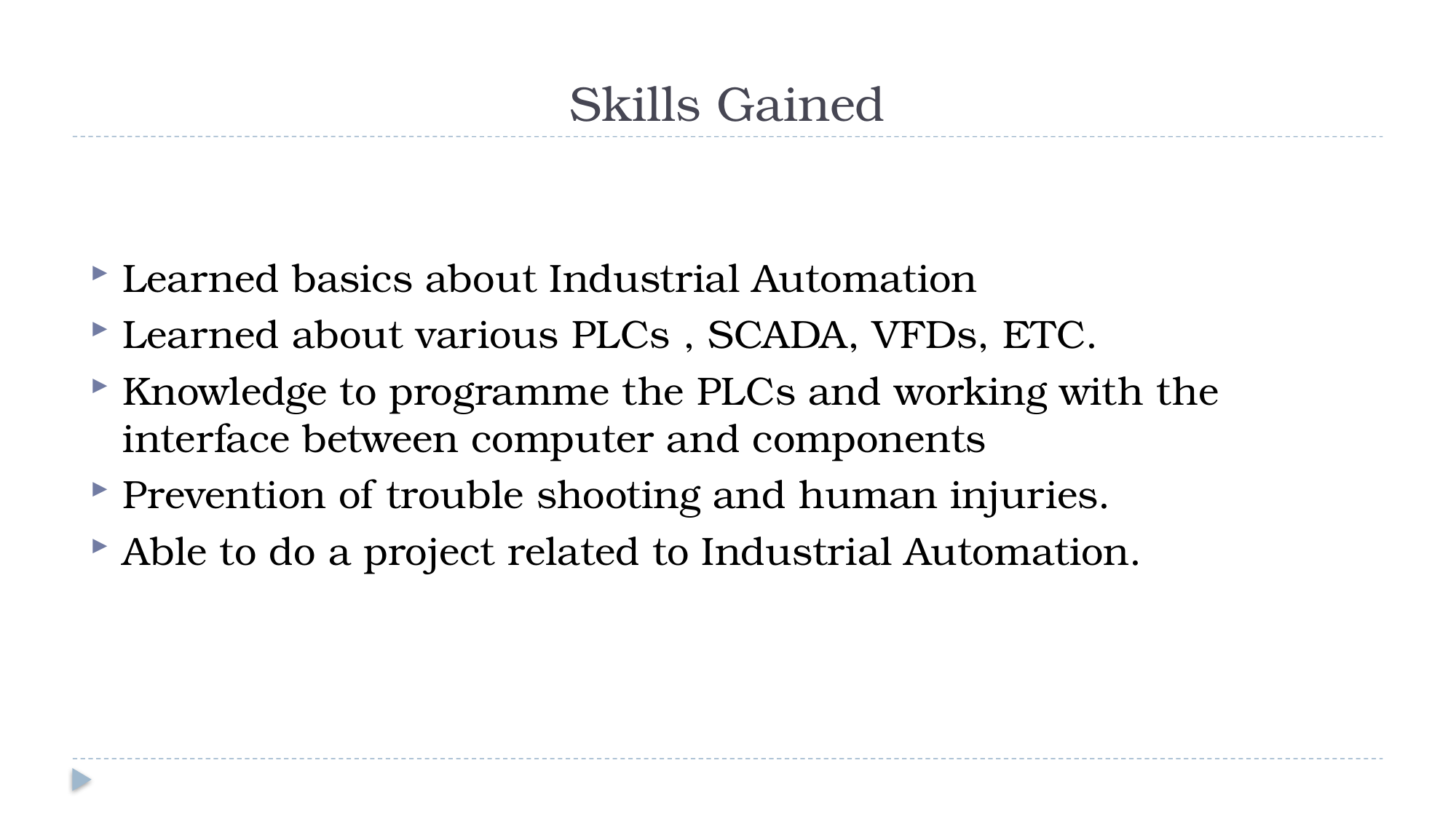

# Skills Gained
Learned basics about Industrial Automation
Learned about various PLCs , SCADA, VFDs, ETC.
Knowledge to programme the PLCs and working with the interface between computer and components
Prevention of trouble shooting and human injuries.
Able to do a project related to Industrial Automation.